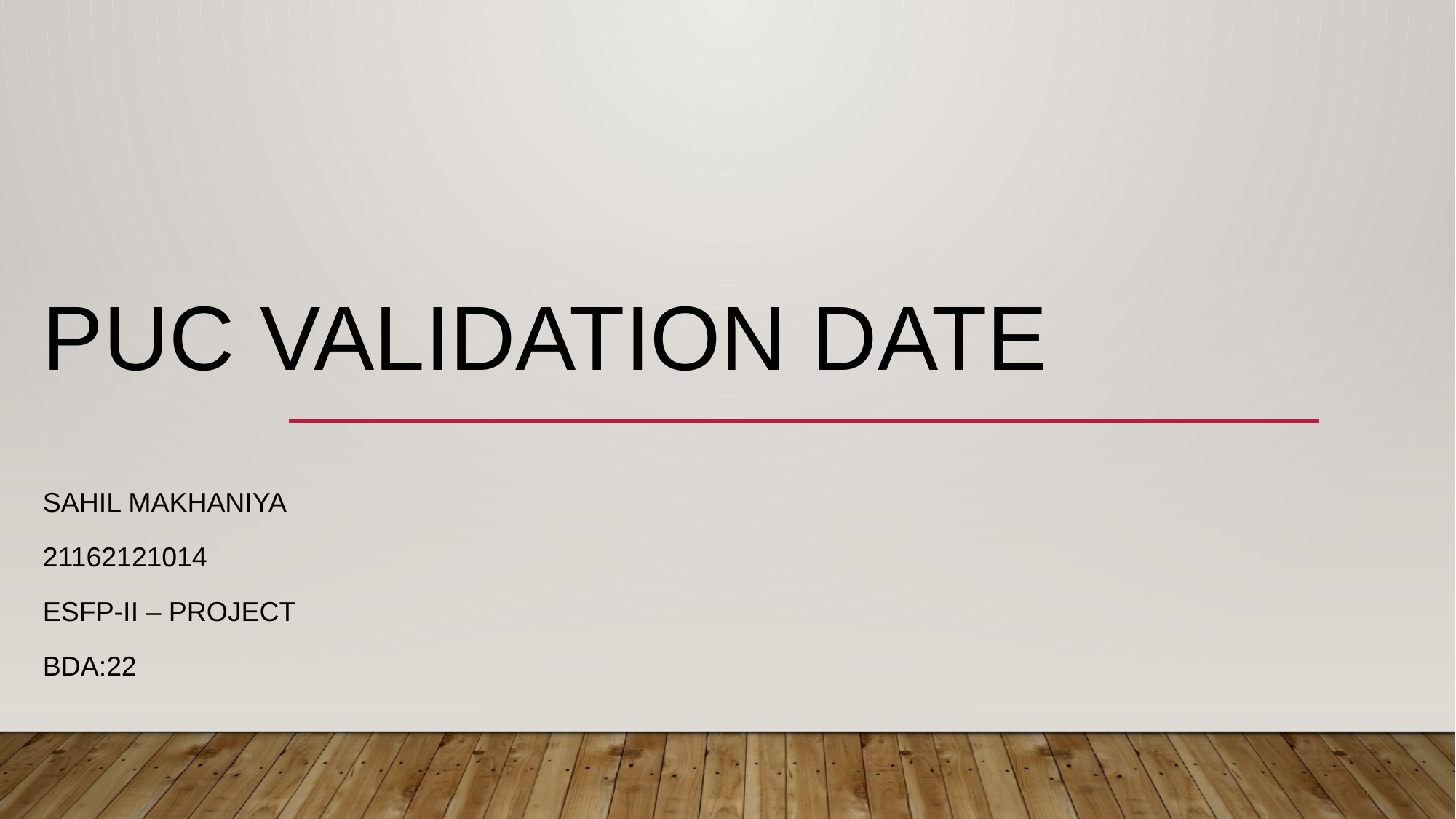

# PUC Validation date
SAHIL Makhaniya
21162121014
ESFP-II – PROJECT
BDA:22